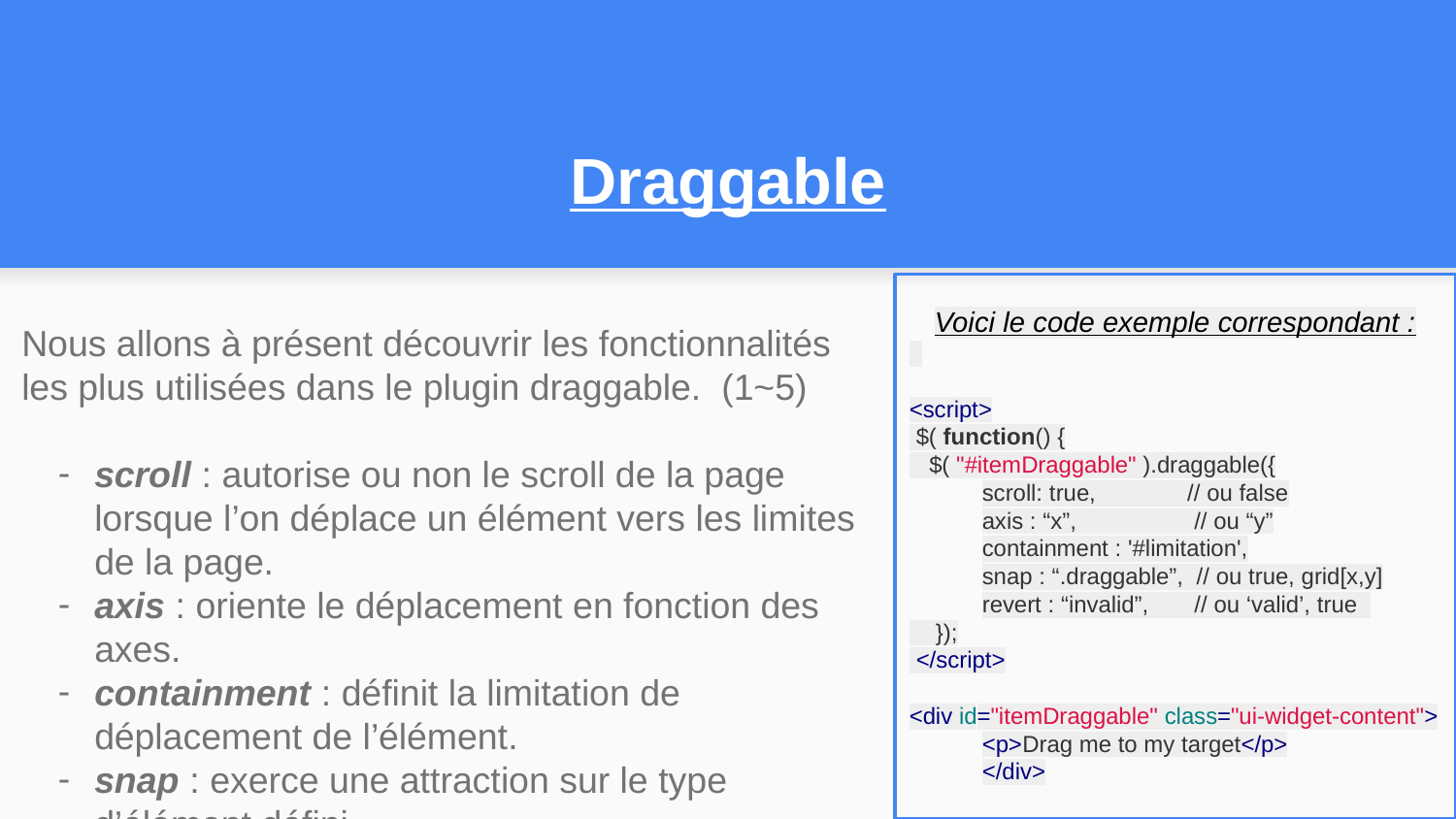

# Draggable

Voici le code exemple correspondant :

<script>
 $( function() {
   $( "#itemDraggable" ).draggable({
scroll: true,              // ou false
axis : “x”,                  // ou “y”
containment : '#limitation',
snap : “.draggable”,  // ou true, grid[x,y]
revert : “invalid”,       // ou ‘valid’, true
    });
 </script>

<div id="itemDraggable" class="ui-widget-content">
<p>Drag me to my target</p>
</div>

Nous allons à présent découvrir les fonctionnalités les plus utilisées dans le plugin draggable.  (1~5)

scroll : autorise ou non le scroll de la page lorsque l’on déplace un élément vers les limites de la page.
axis : oriente le déplacement en fonction des axes.
containment : définit la limitation de déplacement de l’élément.
snap : exerce une attraction sur le type d’élément défini.
revert : définit si l’objet retourne à sa place initiale.